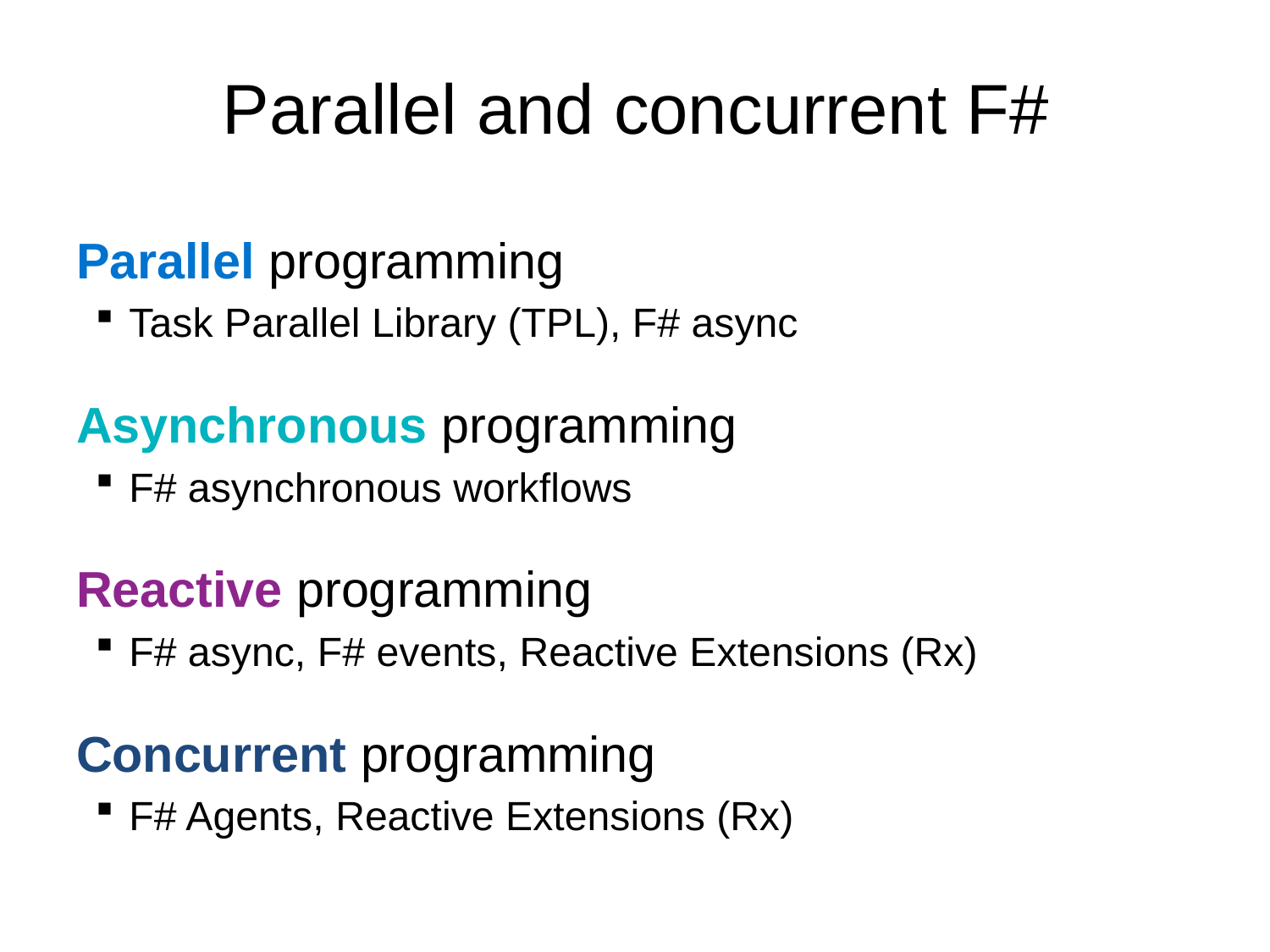

# Parallel and concurrent F#
Parallel programming
Task Parallel Library (TPL), F# async
Asynchronous programming
F# asynchronous workflows
Reactive programming
F# async, F# events, Reactive Extensions (Rx)
Concurrent programming
F# Agents, Reactive Extensions (Rx)